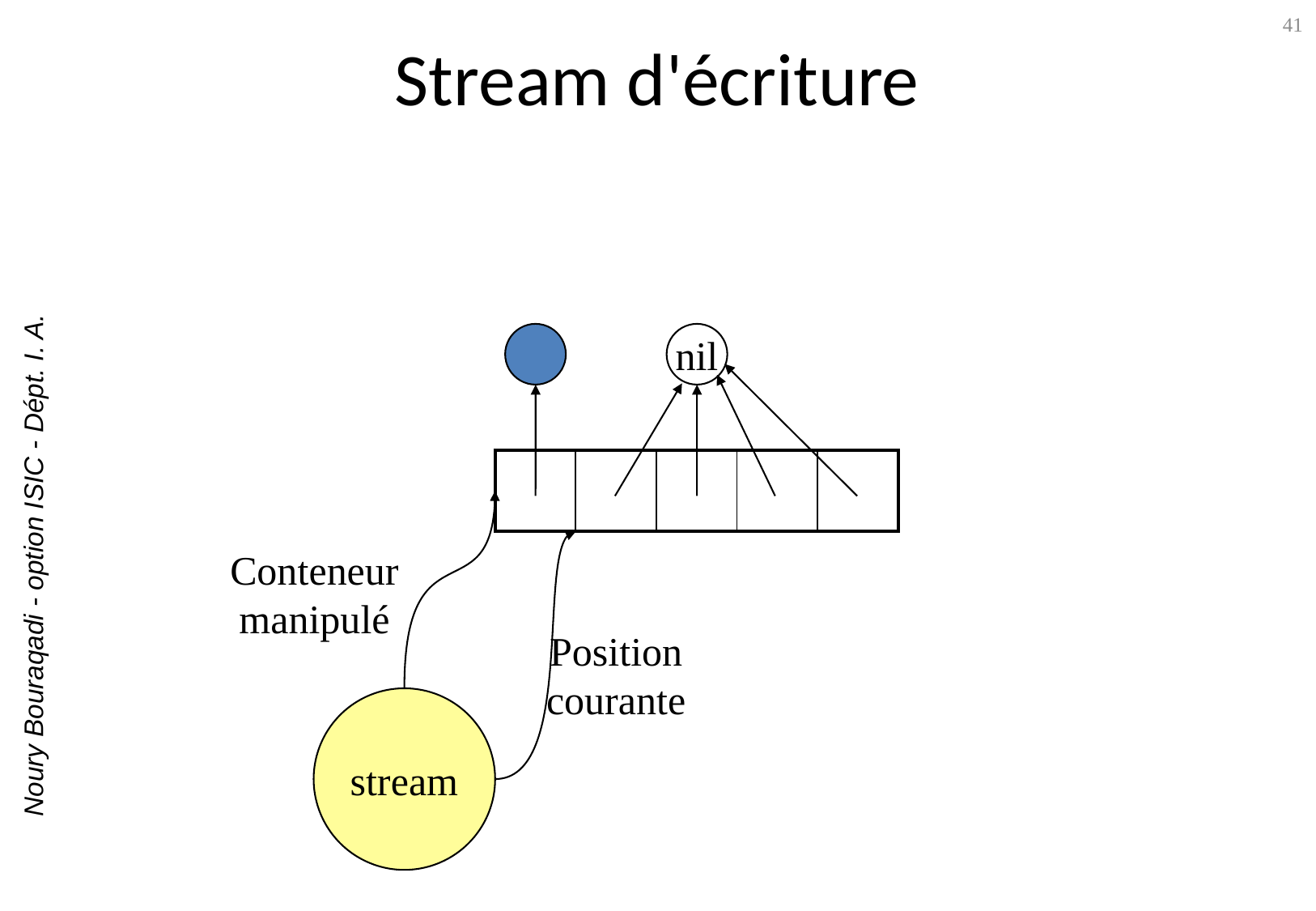

# Stream d'écriture
41

nil

|  |  |  |  |  |
| --- | --- | --- | --- | --- |
Conteneur
manipulé
Position
courante
stream